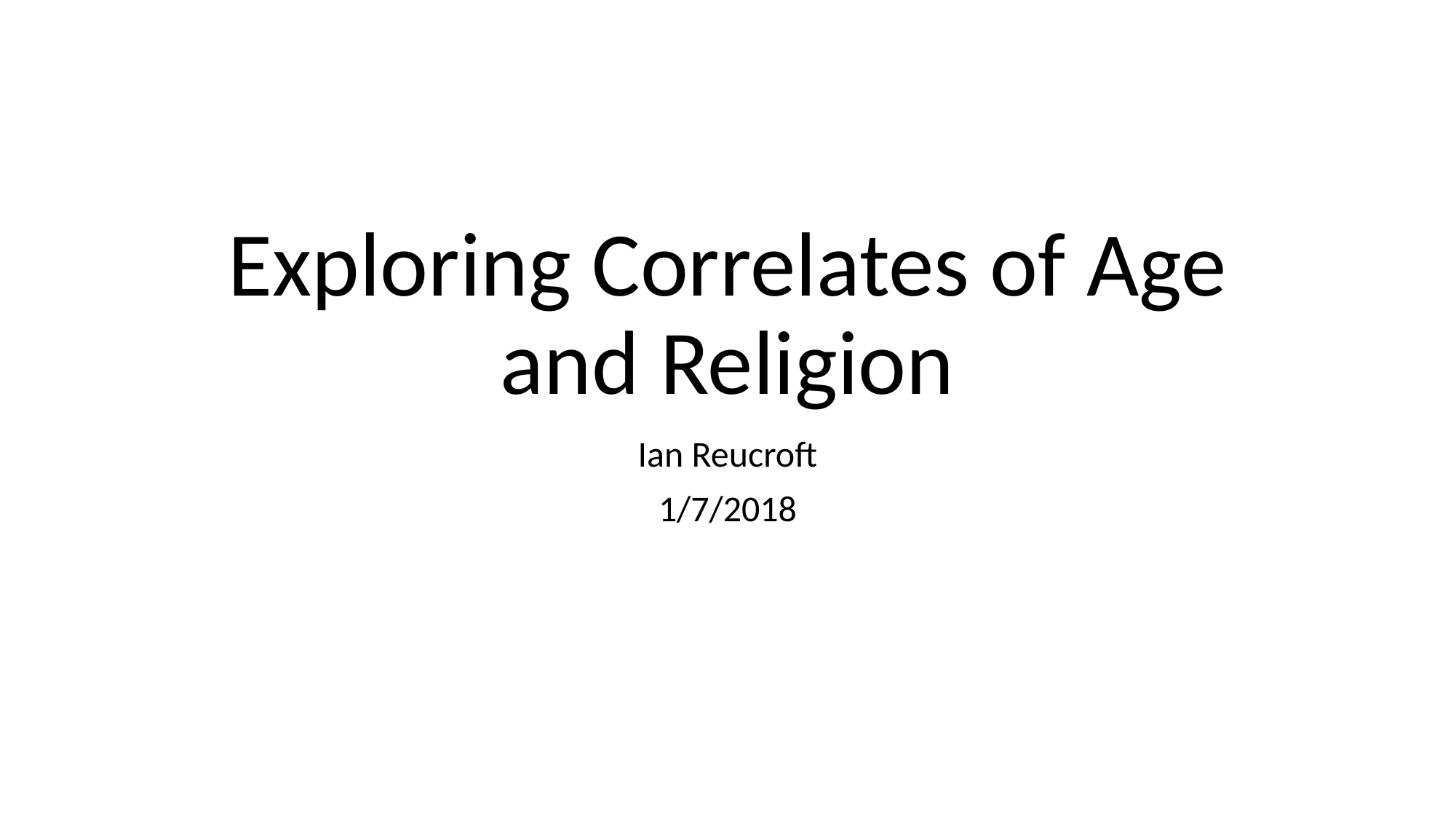

# Exploring Correlates of Age and Religion
Ian Reucroft
1/7/2018